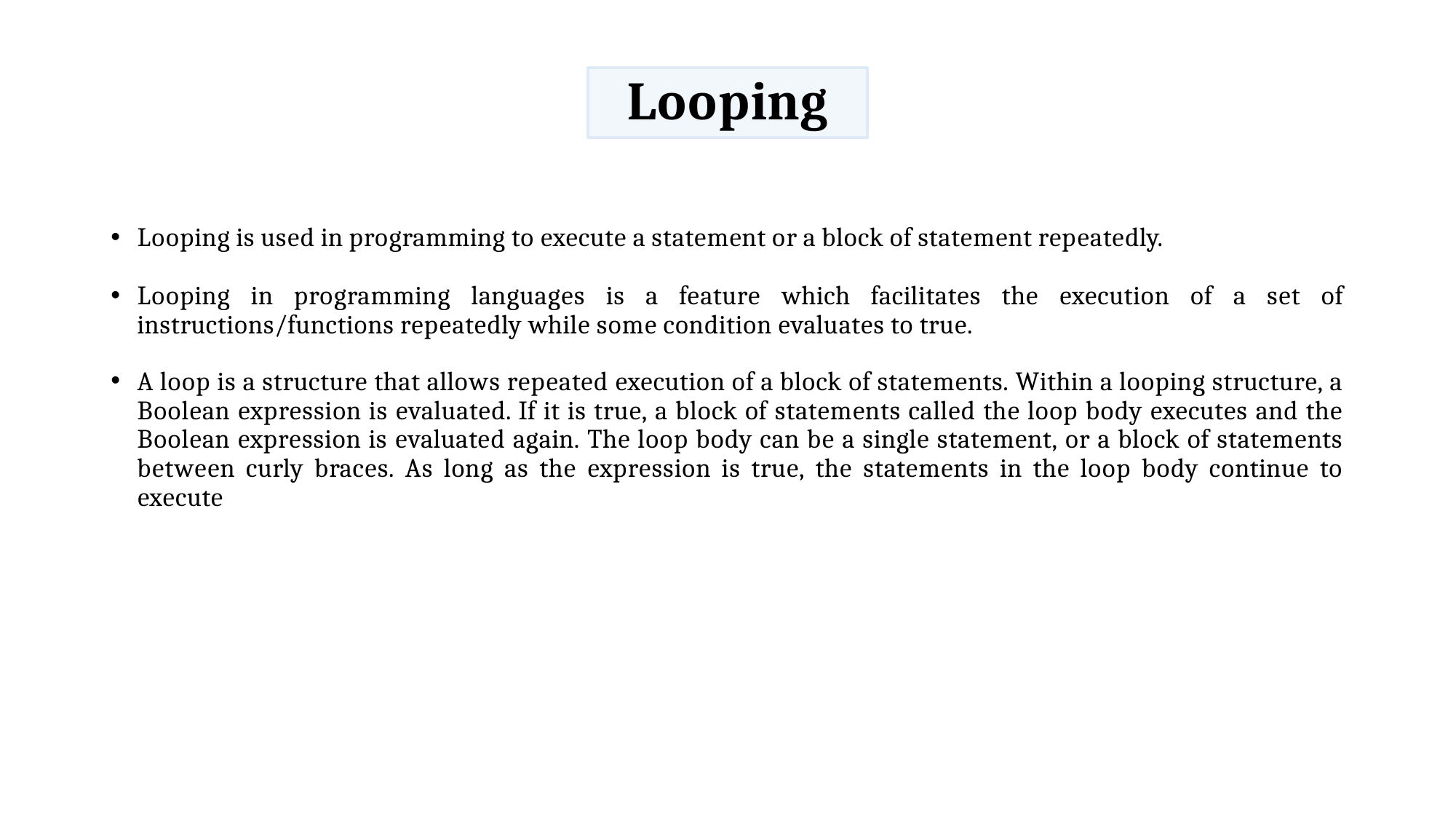

# Looping
Looping is used in programming to execute a statement or a block of statement repeatedly.

Looping in programming languages is a feature which facilitates the execution of a set of instructions/functions repeatedly while some condition evaluates to true.

A loop is a structure that allows repeated execution of a block of statements. Within a looping structure, a Boolean expression is evaluated. If it is true, a block of statements called the loop body executes and the Boolean expression is evaluated again. The loop body can be a single statement, or a block of statements between curly braces. As long as the expression is true, the statements in the loop body continue to execute